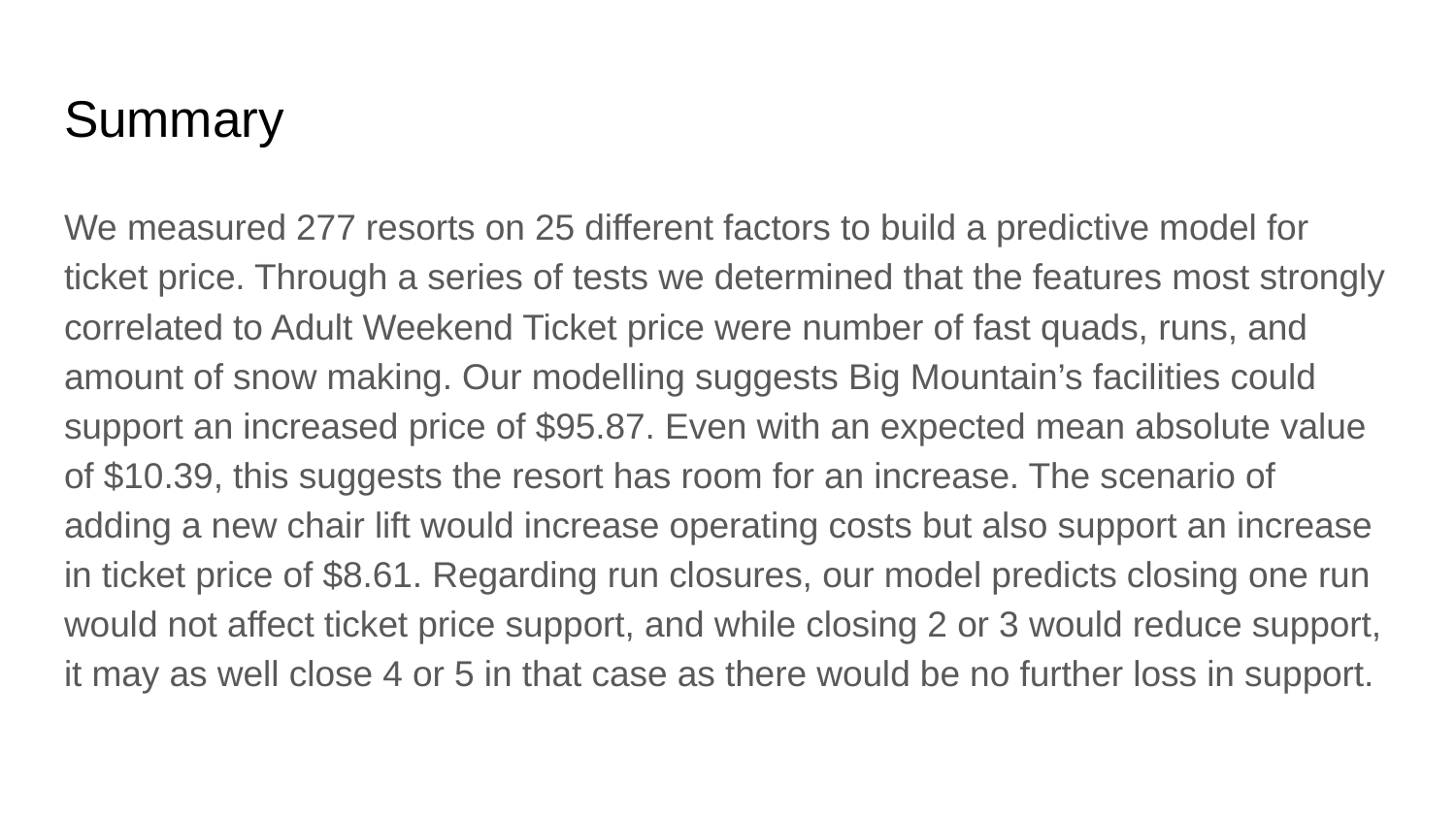

# Summary
We measured 277 resorts on 25 different factors to build a predictive model for ticket price. Through a series of tests we determined that the features most strongly correlated to Adult Weekend Ticket price were number of fast quads, runs, and amount of snow making. Our modelling suggests Big Mountain’s facilities could support an increased price of $95.87. Even with an expected mean absolute value of $10.39, this suggests the resort has room for an increase. The scenario of adding a new chair lift would increase operating costs but also support an increase in ticket price of $8.61. Regarding run closures, our model predicts closing one run would not affect ticket price support, and while closing 2 or 3 would reduce support, it may as well close 4 or 5 in that case as there would be no further loss in support.